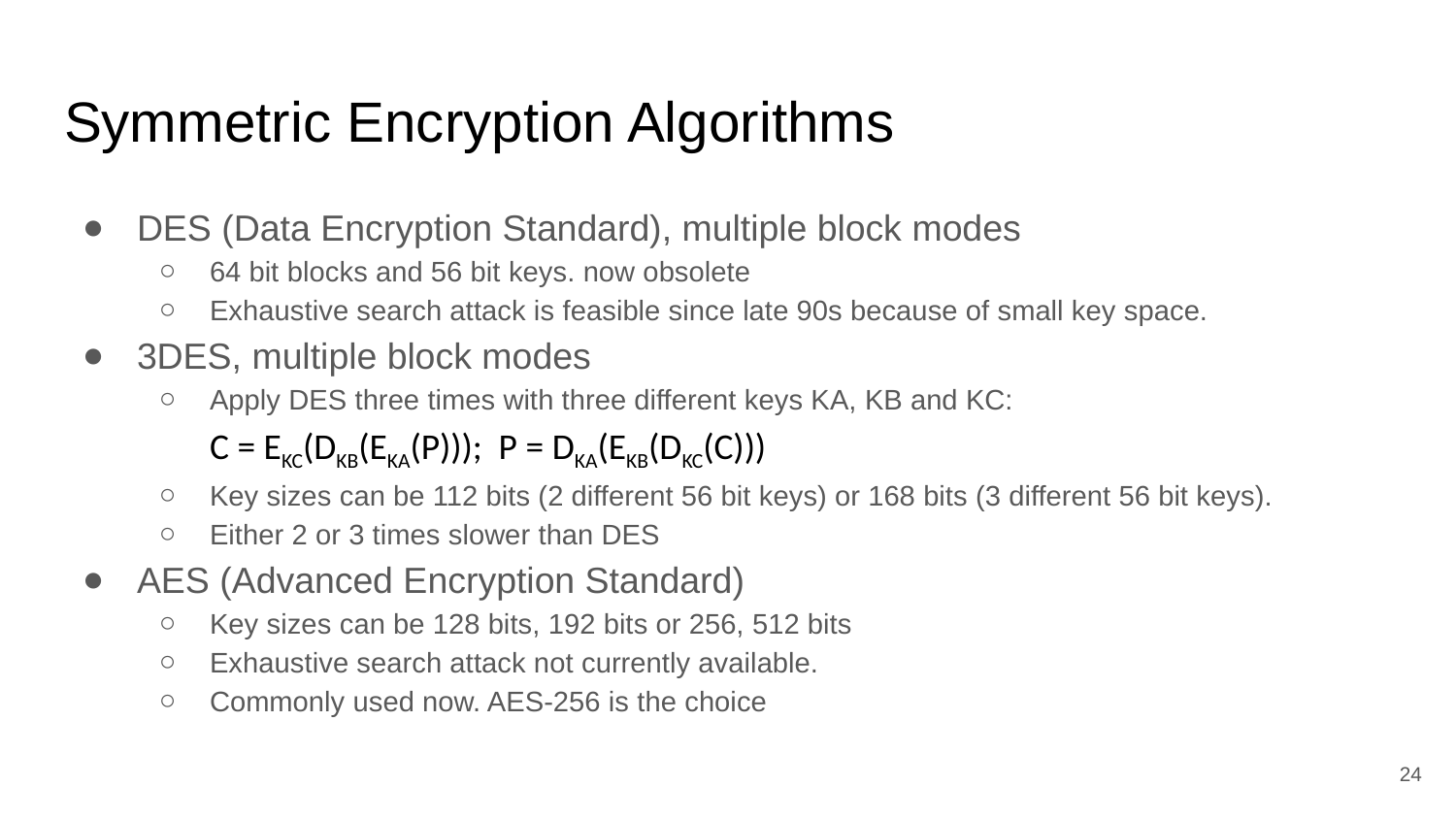

# Symmetric Encryption Algorithms
DES (Data Encryption Standard), multiple block modes
64 bit blocks and 56 bit keys. now obsolete
Exhaustive search attack is feasible since late 90s because of small key space.
3DES, multiple block modes
Apply DES three times with three different keys KA, KB and KC:
C = EKC(DKB(EKA(P)));  P = DKA(EKB(DKC(C)))
Key sizes can be 112 bits (2 different 56 bit keys) or 168 bits (3 different 56 bit keys).
Either 2 or 3 times slower than DES
AES (Advanced Encryption Standard)
Key sizes can be 128 bits, 192 bits or 256, 512 bits
Exhaustive search attack not currently available.
Commonly used now. AES-256 is the choice

24